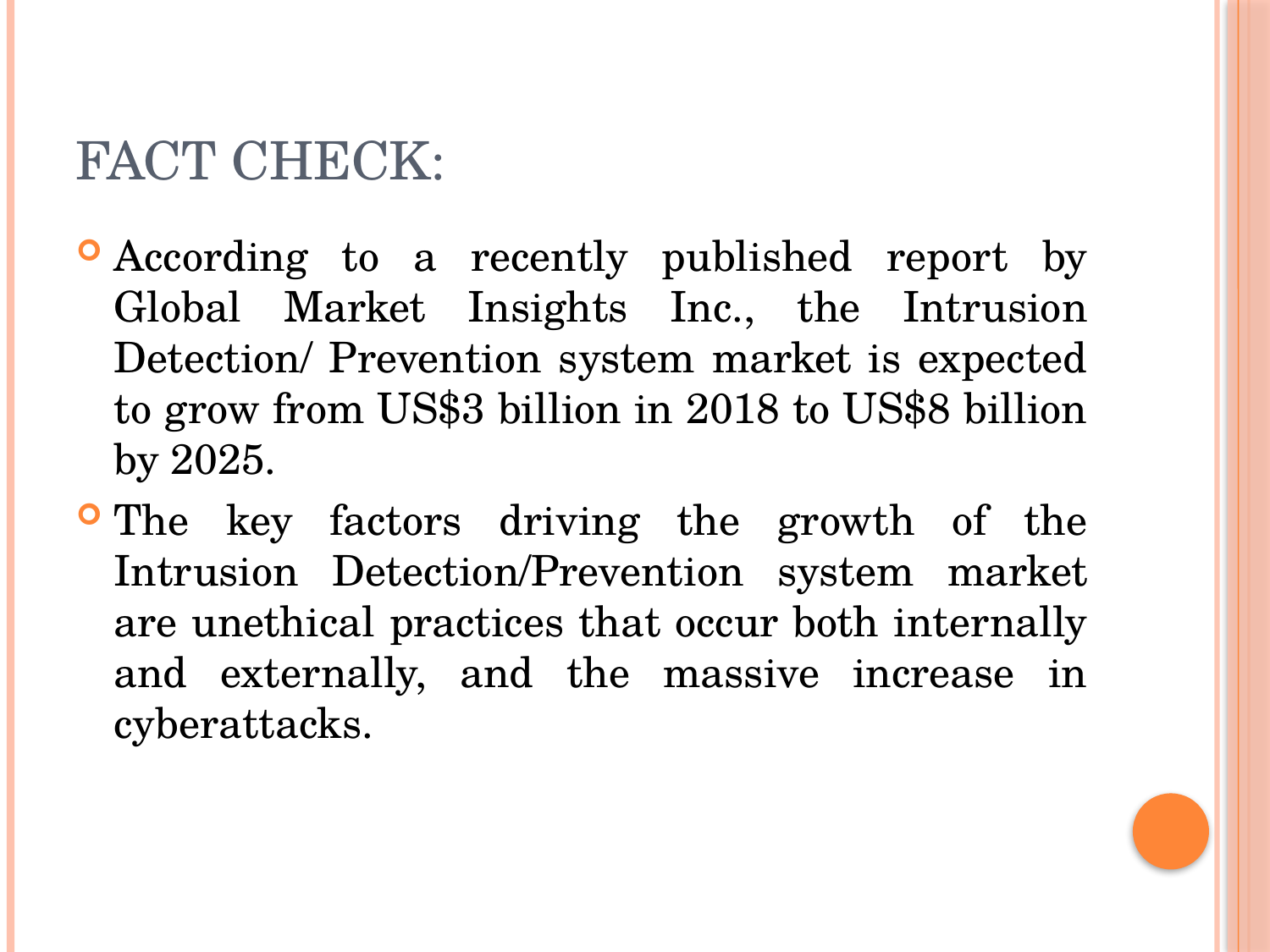

# Fact Check:
According to a recently published report by Global Market Insights Inc., the Intrusion Detection/ Prevention system market is expected to grow from US$3 billion in 2018 to US$8 billion by 2025.
The key factors driving the growth of the Intrusion Detection/Prevention system market are unethical practices that occur both internally and externally, and the massive increase in cyberattacks.